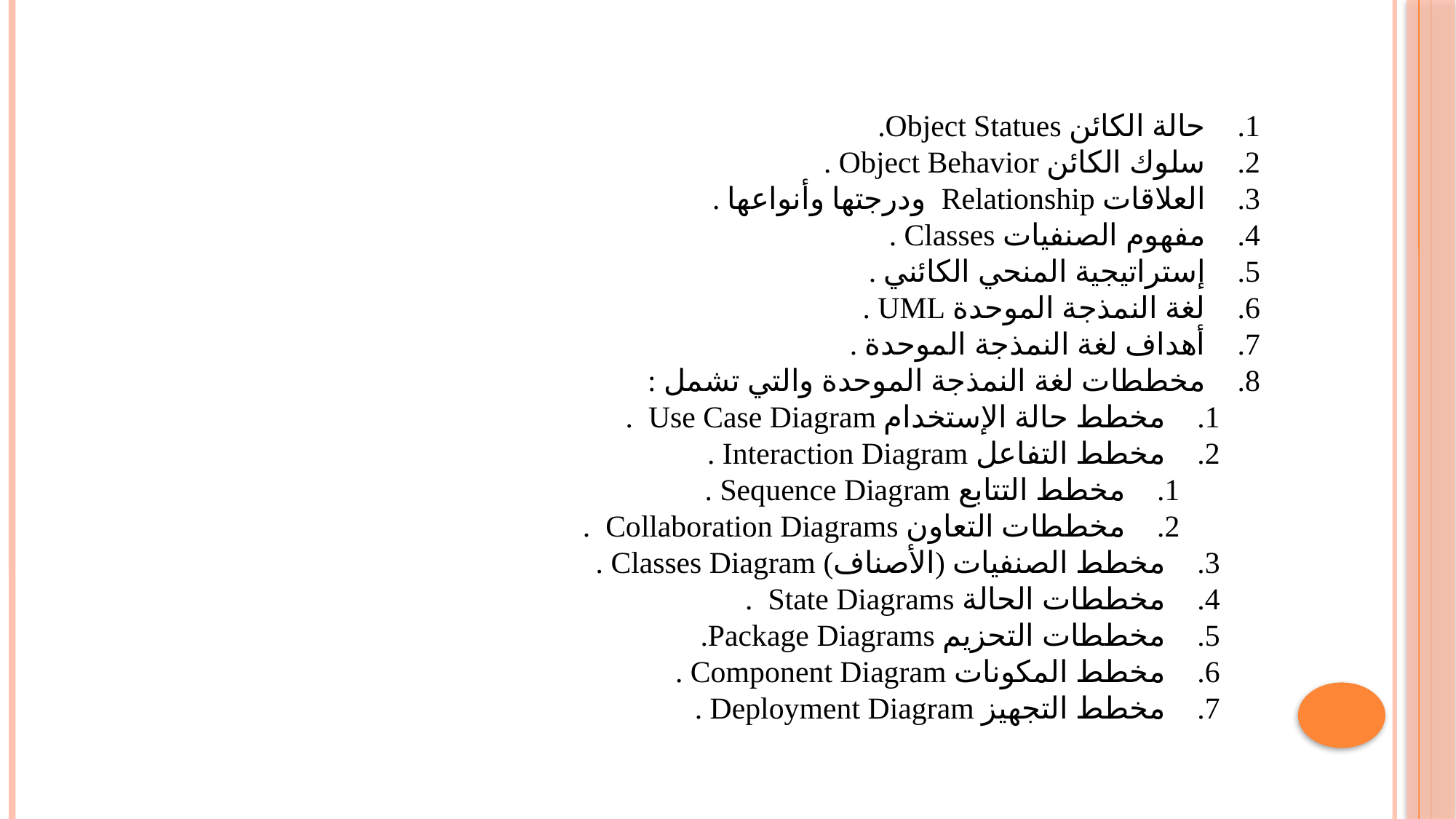

حالة الكائن Object Statues.
سلوك الكائن Object Behavior .
العلاقات Relationship  ودرجتها وأنواعها .
مفهوم الصنفيات Classes .
إستراتيجية المنحي الكائني .
لغة النمذجة الموحدة UML .
أهداف لغة النمذجة الموحدة .
مخططات لغة النمذجة الموحدة والتي تشمل :
مخطط حالة الإستخدام Use Case Diagram  .
مخطط التفاعل Interaction Diagram .
مخطط التتابع Sequence Diagram .
مخططات التعاون Collaboration Diagrams  .
مخطط الصنفيات (الأصناف) Classes Diagram .
مخططات الحالة State Diagrams  .
مخططات التحزيم Package Diagrams.
مخطط المكونات Component Diagram .
مخطط التجهيز Deployment Diagram .